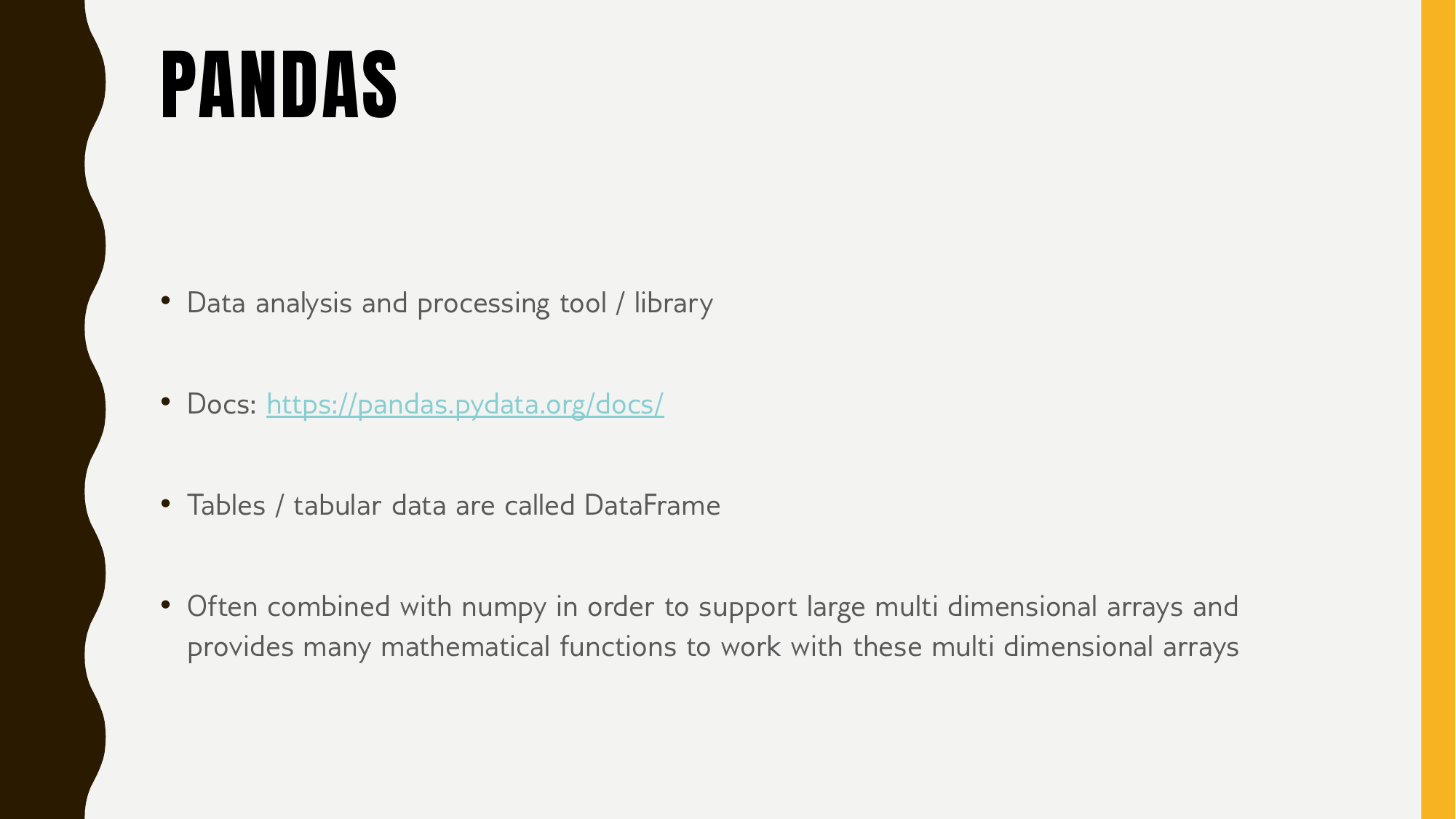

# pandas
Data analysis and processing tool / library

Docs: https://pandas.pydata.org/docs/

Tables / tabular data are called DataFrame

Often combined with numpy in order to support large multi dimensional arrays and provides many mathematical functions to work with these multi dimensional arrays